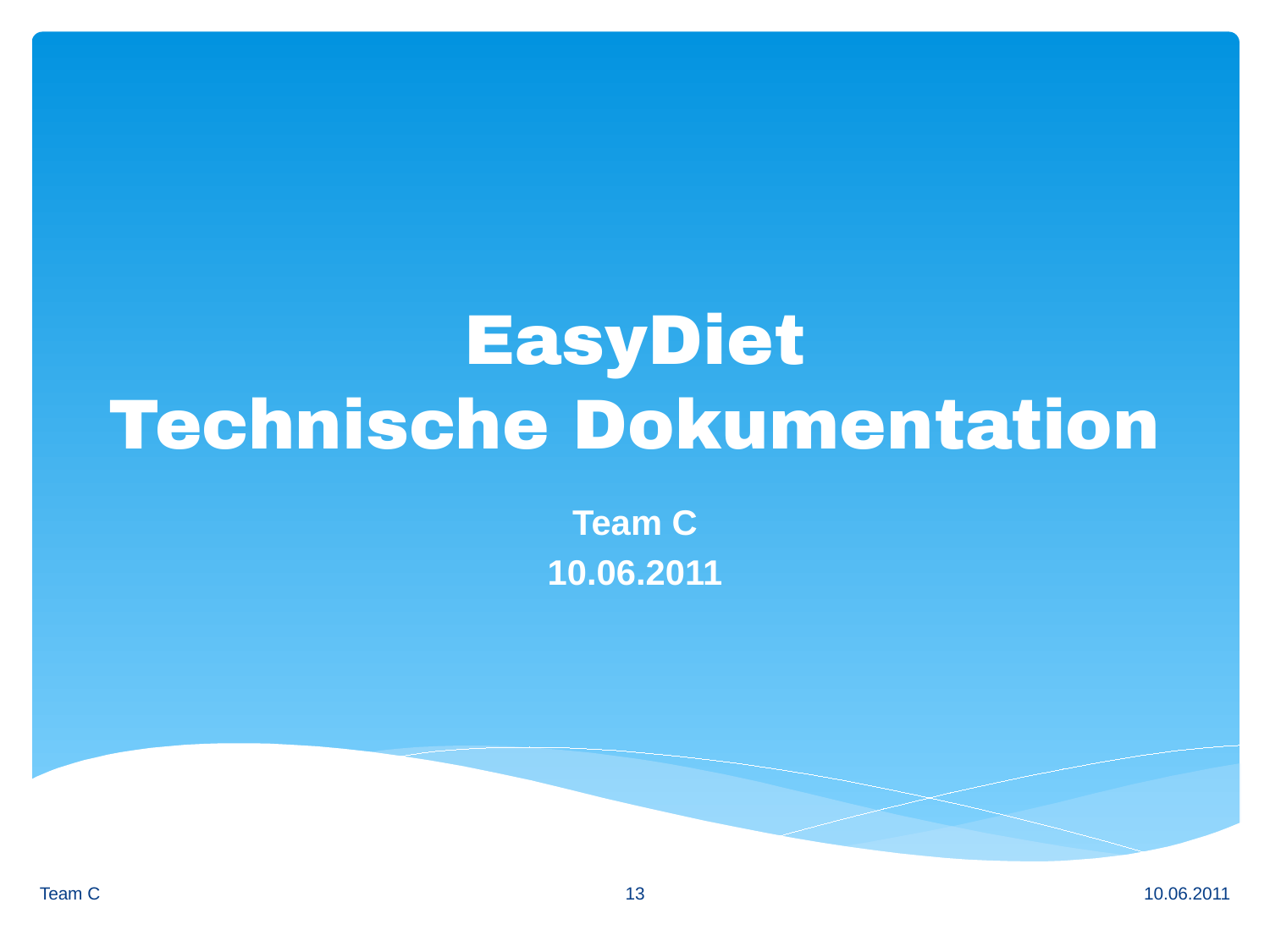

# EasyDiet Technische Dokumentation
Team C
10.06.2011
13
Team C
10.06.2011